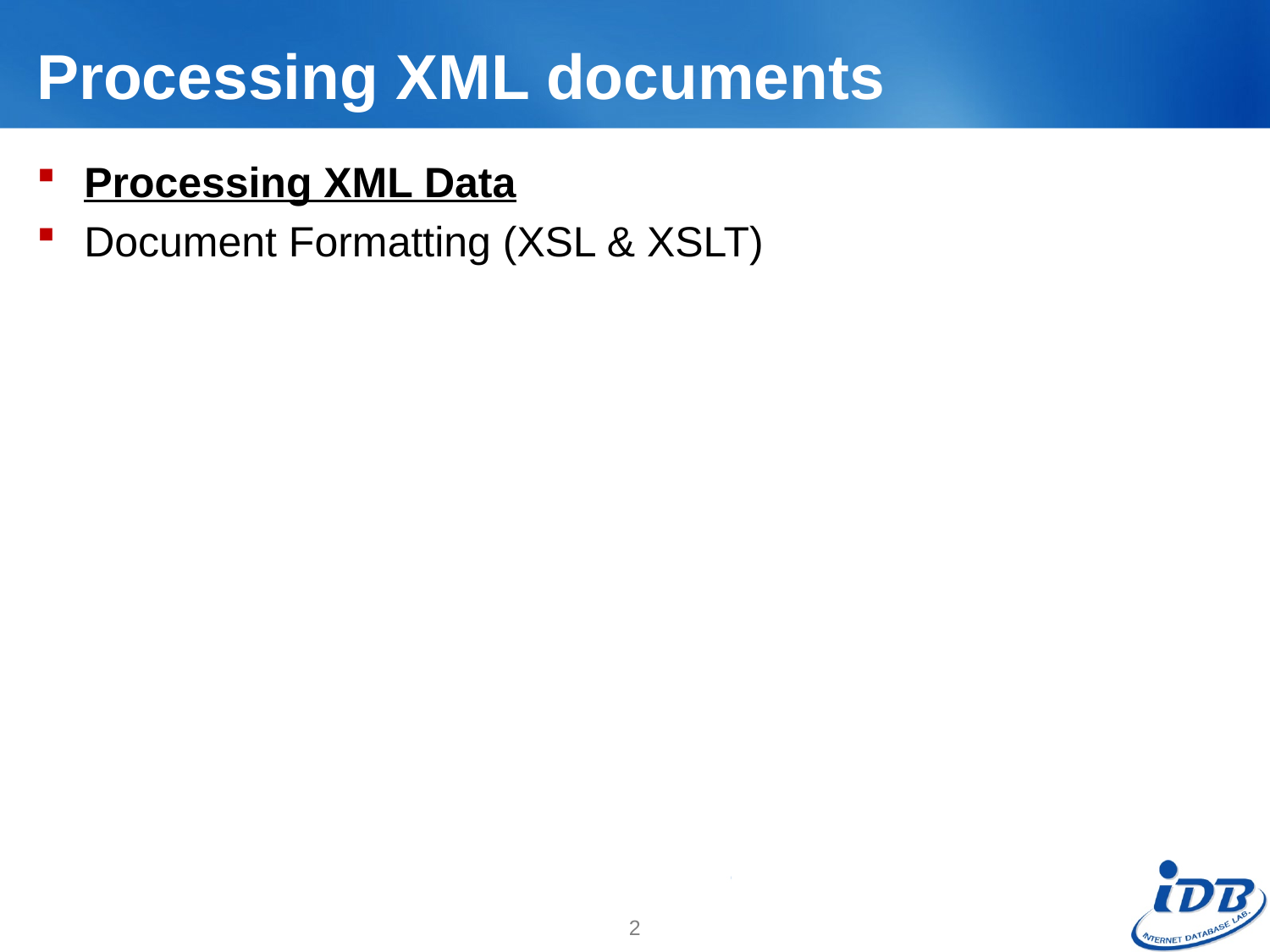

# Processing XML documents
Processing XML Data
Document Formatting (XSL & XSLT)
2